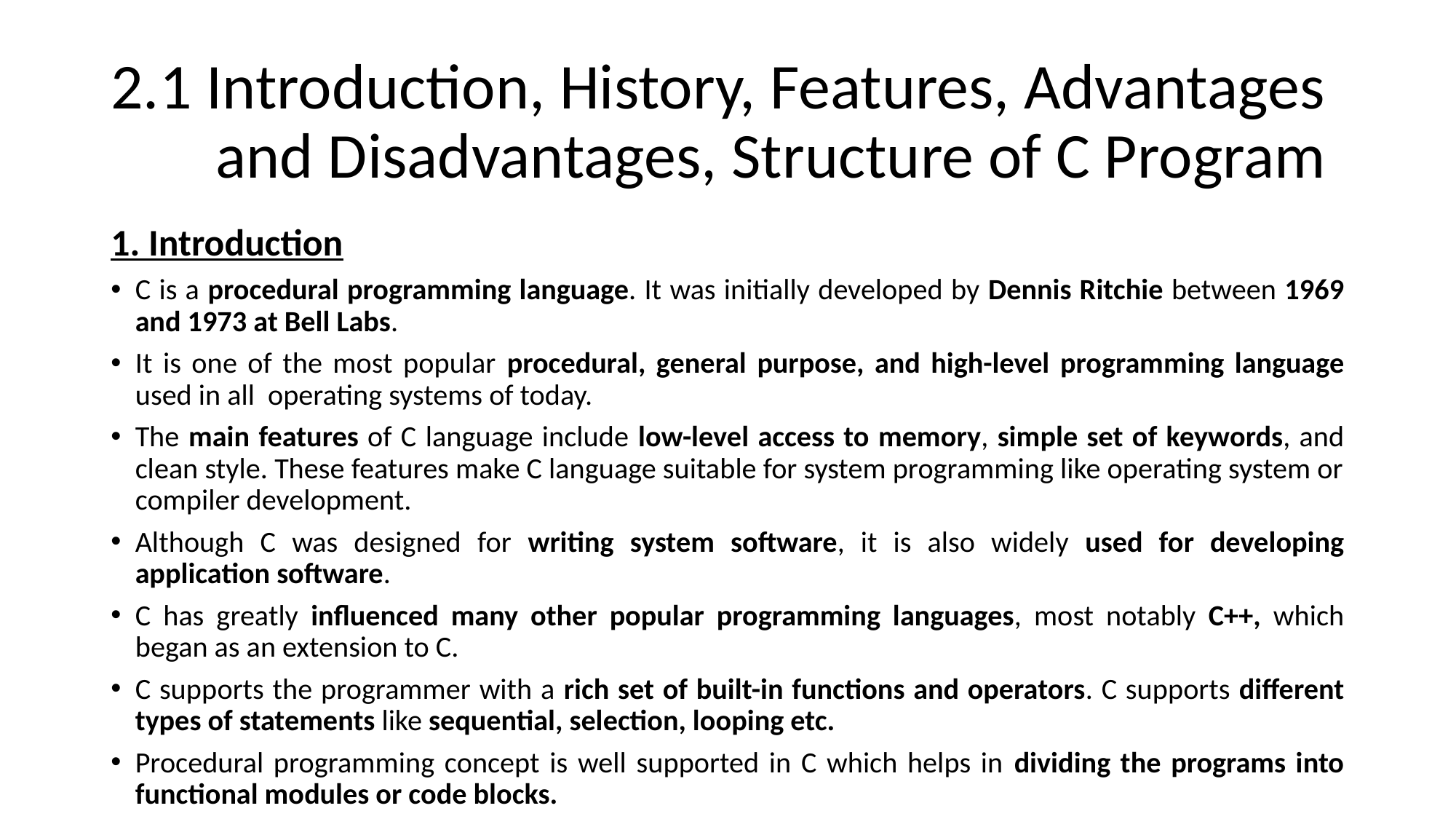

# 2.1 Introduction, History, Features, Advantages 	and Disadvantages, Structure of C Program
1. Introduction
C is a procedural programming language. It was initially developed by Dennis Ritchie between 1969 and 1973 at Bell Labs.
It is one of the most popular procedural, general purpose, and high-level programming language used in all  operating systems of today.
The main features of C language include low-level access to memory, simple set of keywords, and clean style. These features make C language suitable for system programming like operating system or compiler development.
Although C was designed for writing system software, it is also widely used for developing application software.
C has greatly influenced many other popular programming languages, most notably C++, which began as an extension to C.
C supports the programmer with a rich set of built-in functions and operators. C supports different types of statements like sequential, selection, looping etc.
Procedural programming concept is well supported in C which helps in dividing the programs into functional modules or code blocks.